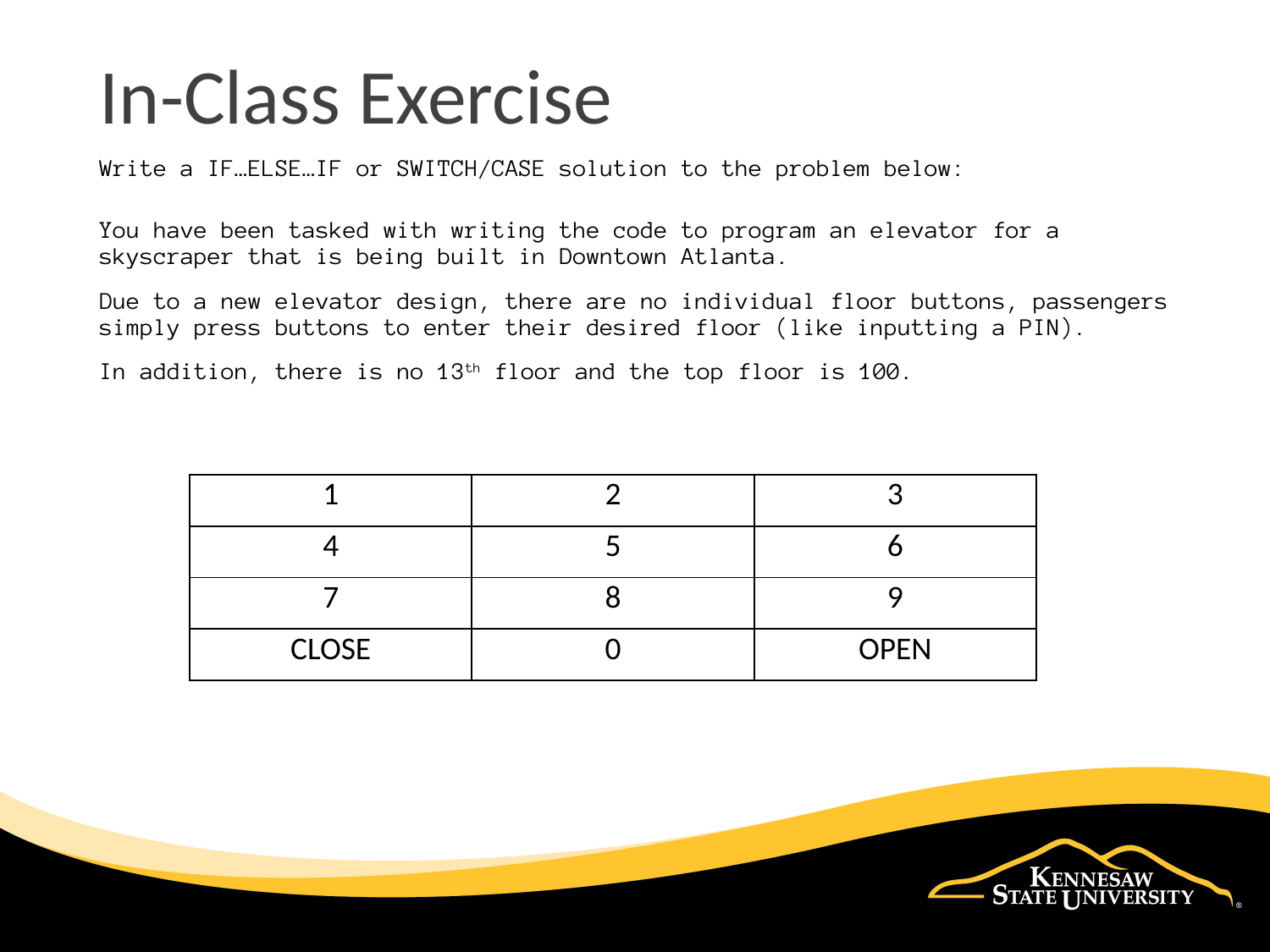

# In-Class Exercise
Write a IF…ELSE…IF or SWITCH/CASE solution to the problem below:

You have been tasked with writing the code to program an elevator for a skyscraper that is being built in Downtown Atlanta.
Due to a new elevator design, there are no individual floor buttons, passengers simply press buttons to enter their desired floor (like inputting a PIN).
In addition, there is no 13th floor and the top floor is 100.

| 1 | 2 | 3 |
| --- | --- | --- |
| 4 | 5 | 6 |
| 7 | 8 | 9 |
| CLOSE | 0 | OPEN |